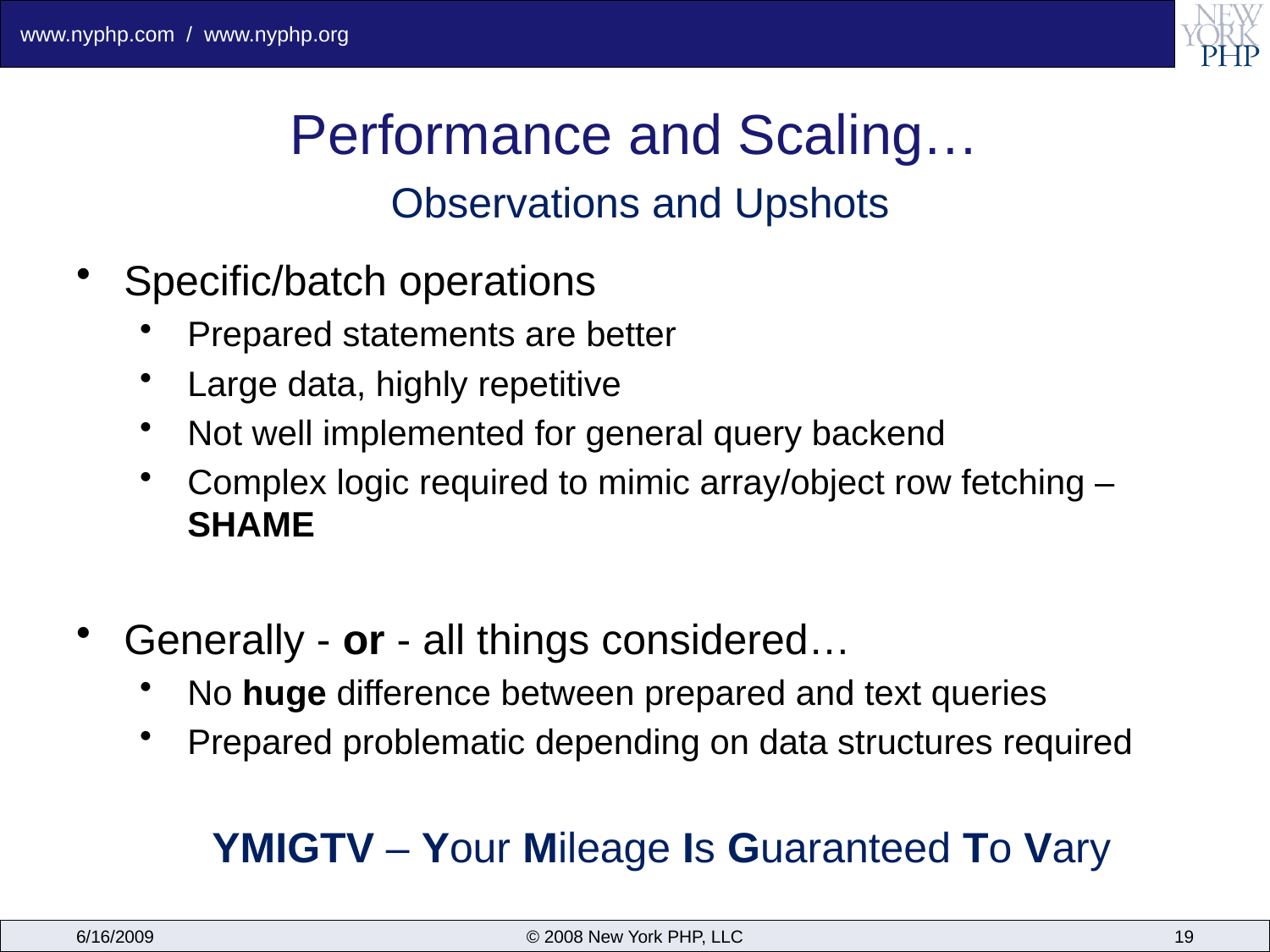

# Performance and Scaling…
Observations and Upshots
Specific/batch operations
Prepared statements are better
Large data, highly repetitive
Not well implemented for general query backend
Complex logic required to mimic array/object row fetching – SHAME

Generally - or - all things considered…
No huge difference between prepared and text queries
Prepared problematic depending on data structures required
YMIGTV – Your Mileage Is Guaranteed To Vary
6/16/2009
© 2008 New York PHP, LLC
19